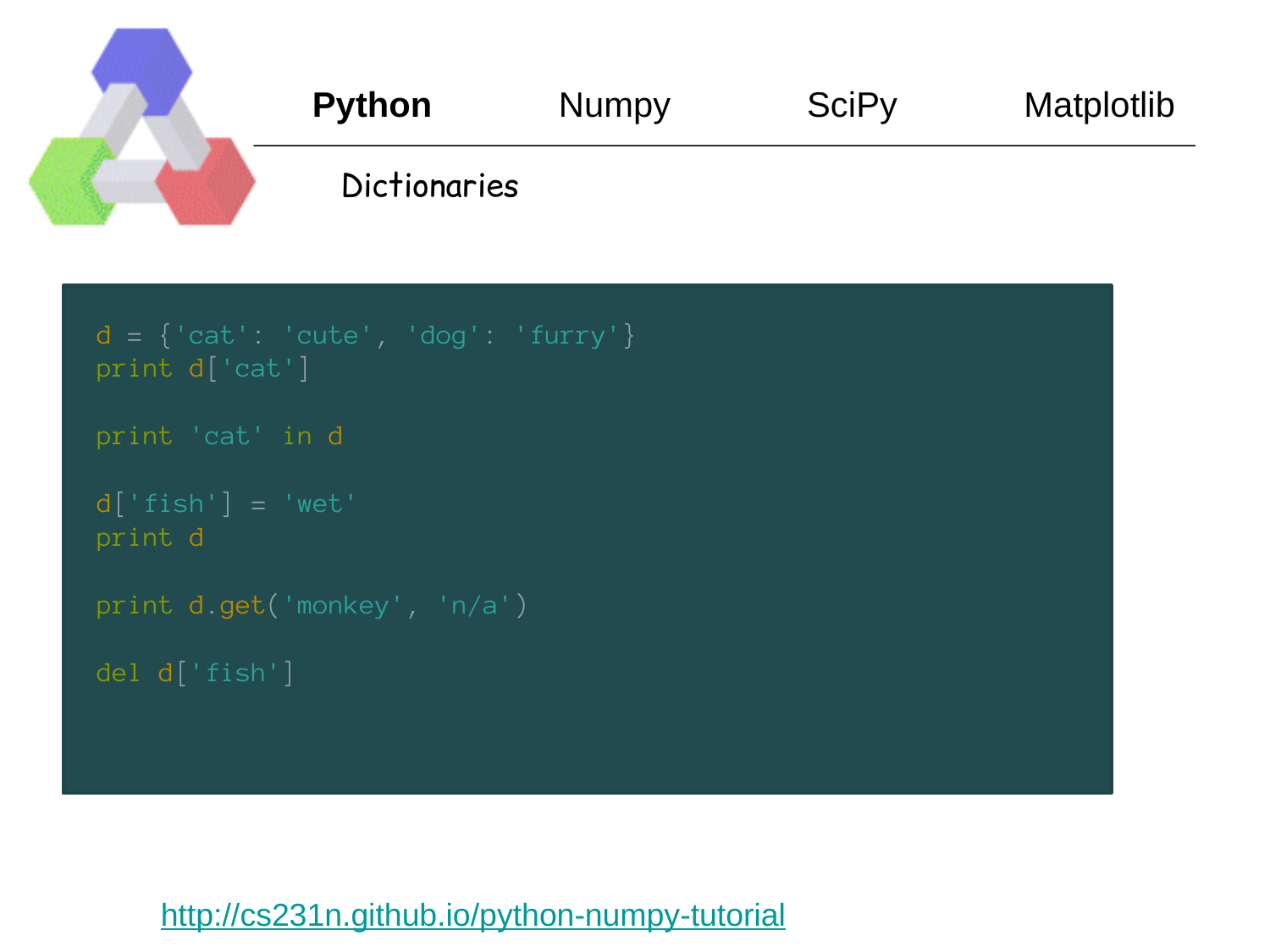

Python             Numpy              SciPy             Matplotlib
Dictionaries

d = {'cat': 'cute', 'dog': 'furry'}
print d['cat']

print 'cat' in d

d['fish'] = 'wet'
print d

print d.get('monkey', 'n/a')

del d['fish']
http://cs231n.github.io/python-numpy-tutorial